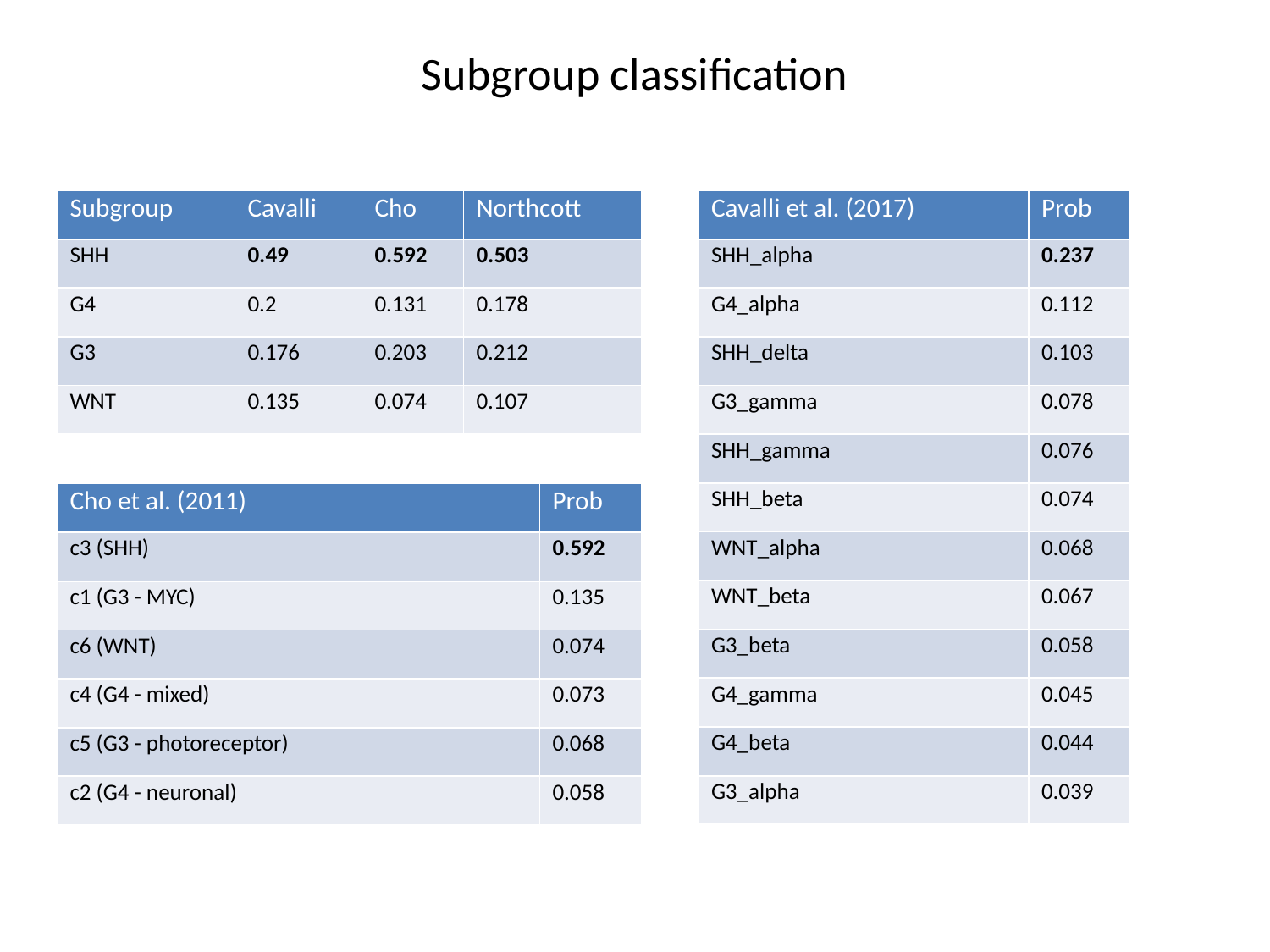

Subgroup classification
| Subgroup | Cavalli | Cho | Northcott |
| --- | --- | --- | --- |
| SHH | 0.49 | 0.592 | 0.503 |
| G4 | 0.2 | 0.131 | 0.178 |
| G3 | 0.176 | 0.203 | 0.212 |
| WNT | 0.135 | 0.074 | 0.107 |
| Cavalli et al. (2017) | Prob |
| --- | --- |
| SHH\_alpha | 0.237 |
| G4\_alpha | 0.112 |
| SHH\_delta | 0.103 |
| G3\_gamma | 0.078 |
| SHH\_gamma | 0.076 |
| SHH\_beta | 0.074 |
| WNT\_alpha | 0.068 |
| WNT\_beta | 0.067 |
| G3\_beta | 0.058 |
| G4\_gamma | 0.045 |
| G4\_beta | 0.044 |
| G3\_alpha | 0.039 |
| Cho et al. (2011) | Prob |
| --- | --- |
| c3 (SHH) | 0.592 |
| c1 (G3 - MYC) | 0.135 |
| c6 (WNT) | 0.074 |
| c4 (G4 - mixed) | 0.073 |
| c5 (G3 - photoreceptor) | 0.068 |
| c2 (G4 - neuronal) | 0.058 |